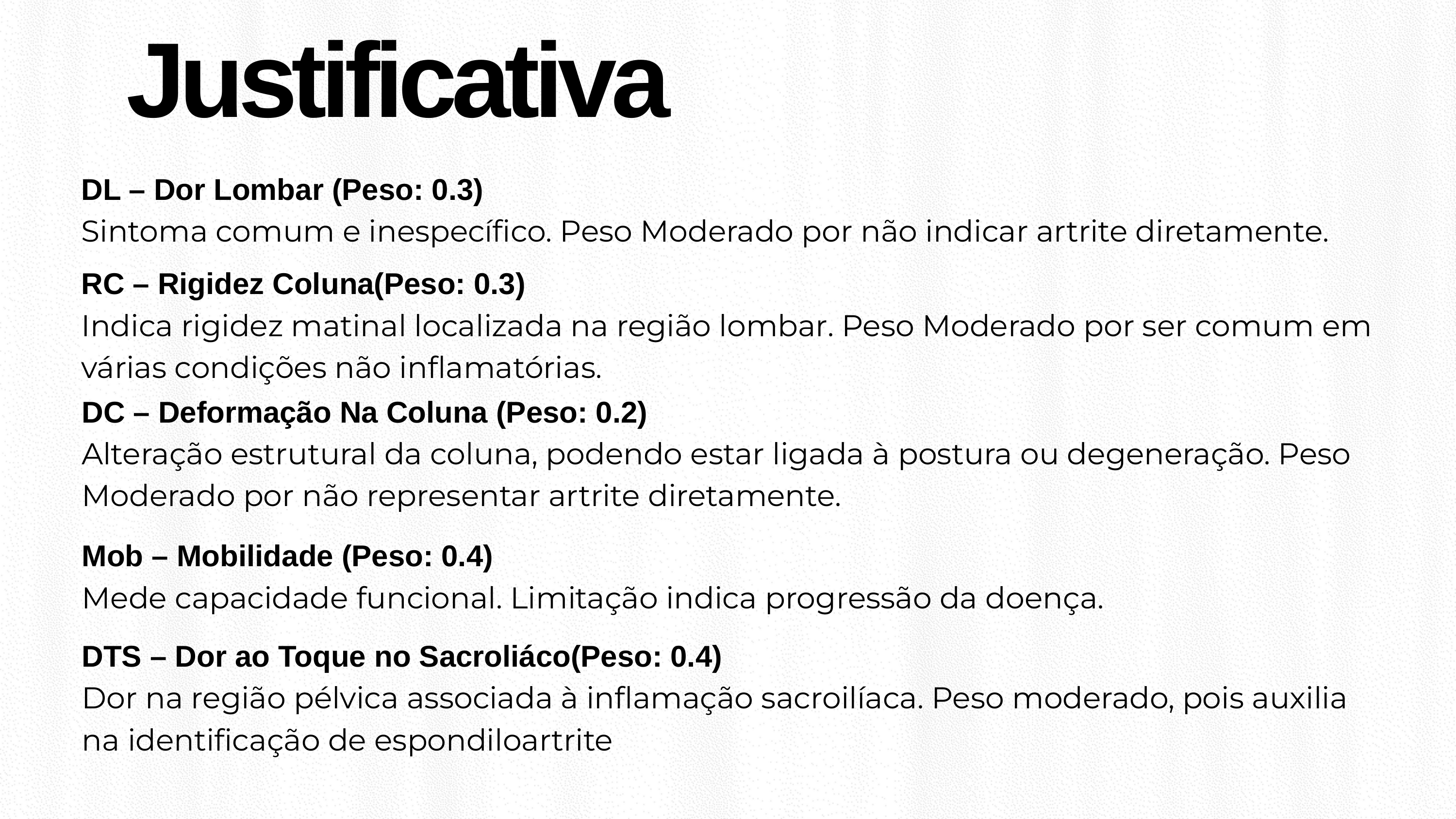

Justificativa
DL – Dor Lombar (Peso: 0.3)
Sintoma comum e inespecífico. Peso Moderado por não indicar artrite diretamente.
RC – Rigidez Coluna(Peso: 0.3)
Indica rigidez matinal localizada na região lombar. Peso Moderado por ser comum em várias condições não inflamatórias.
DC – Deformação Na Coluna (Peso: 0.2)
Alteração estrutural da coluna, podendo estar ligada à postura ou degeneração. Peso Moderado por não representar artrite diretamente.

Mob – Mobilidade (Peso: 0.4)
Mede capacidade funcional. Limitação indica progressão da doença.
DTS – Dor ao Toque no Sacroliáco(Peso: 0.4)
Dor na região pélvica associada à inflamação sacroilíaca. Peso moderado, pois auxilia na identificação de espondiloartrite